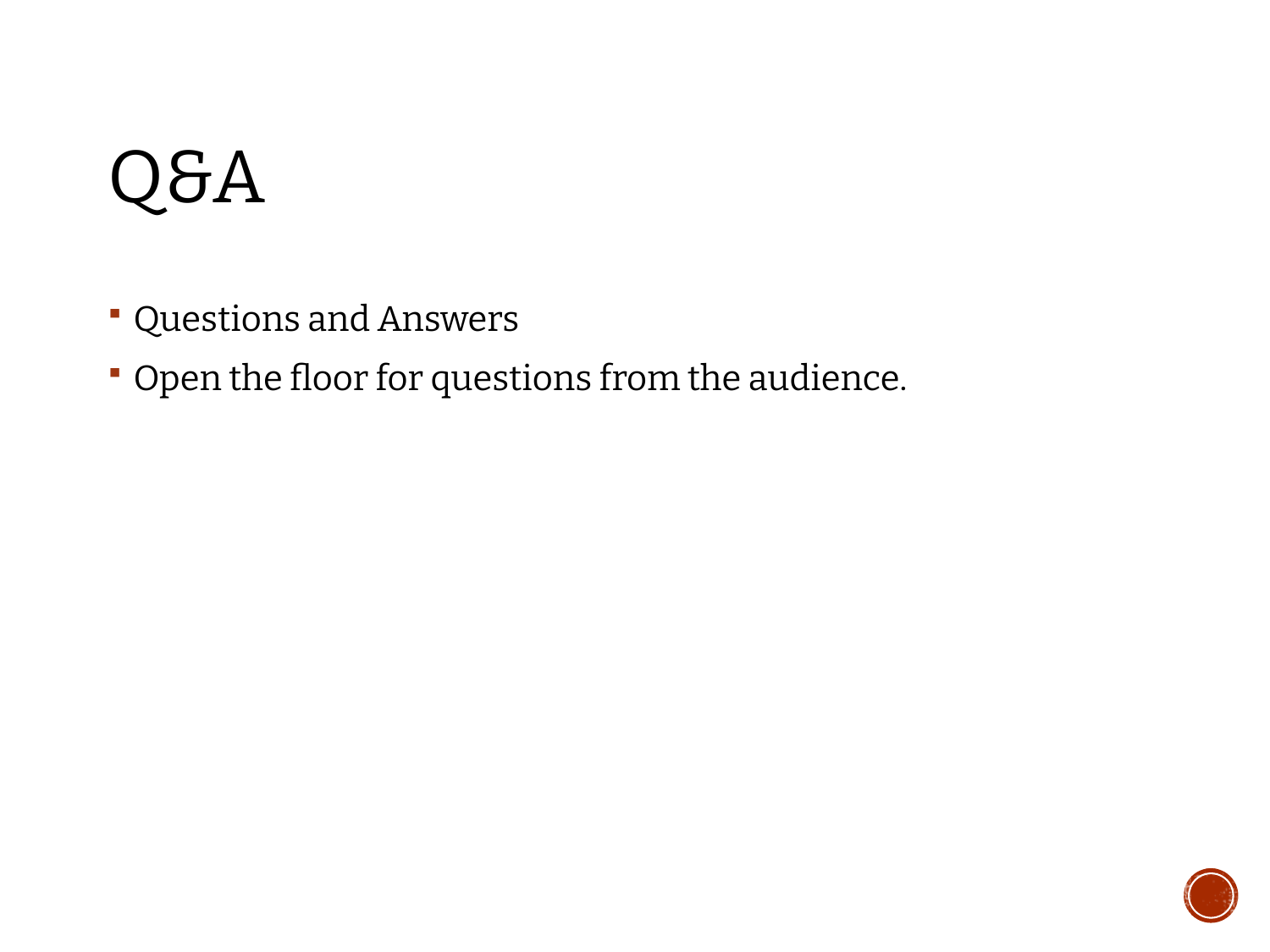

# Q&A
Questions and Answers
Open the floor for questions from the audience.